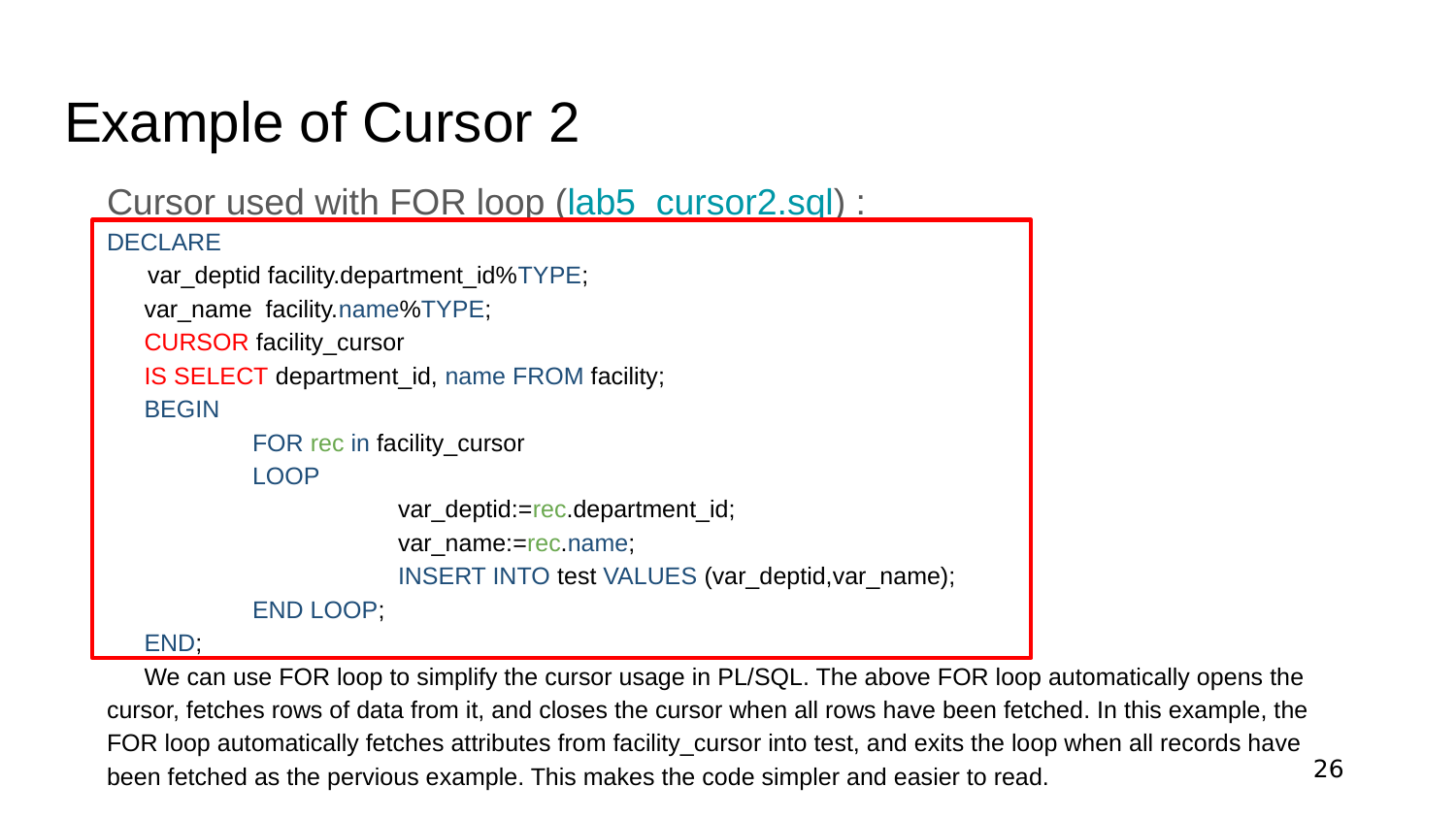

# Example of Cursor 2
Cursor used with FOR loop (lab5_cursor2.sql) :
DECLARE
      var_deptid facility.department_id%TYPE;
var_name  facility.name%TYPE;
CURSOR facility_cursor
IS SELECT department_id, name FROM facility;
BEGIN
   	FOR rec in facility_cursor
  	LOOP
         		var_deptid:=rec.department_id;
         		var_name:=rec.name;
     		INSERT INTO test VALUES (var_deptid,var_name);
  	END LOOP;
END;
We can use FOR loop to simplify the cursor usage in PL/SQL. The above FOR loop automatically opens the cursor, fetches rows of data from it, and closes the cursor when all rows have been fetched. In this example, the FOR loop automatically fetches attributes from facility_cursor into test, and exits the loop when all records have been fetched as the pervious example. This makes the code simpler and easier to read.

26